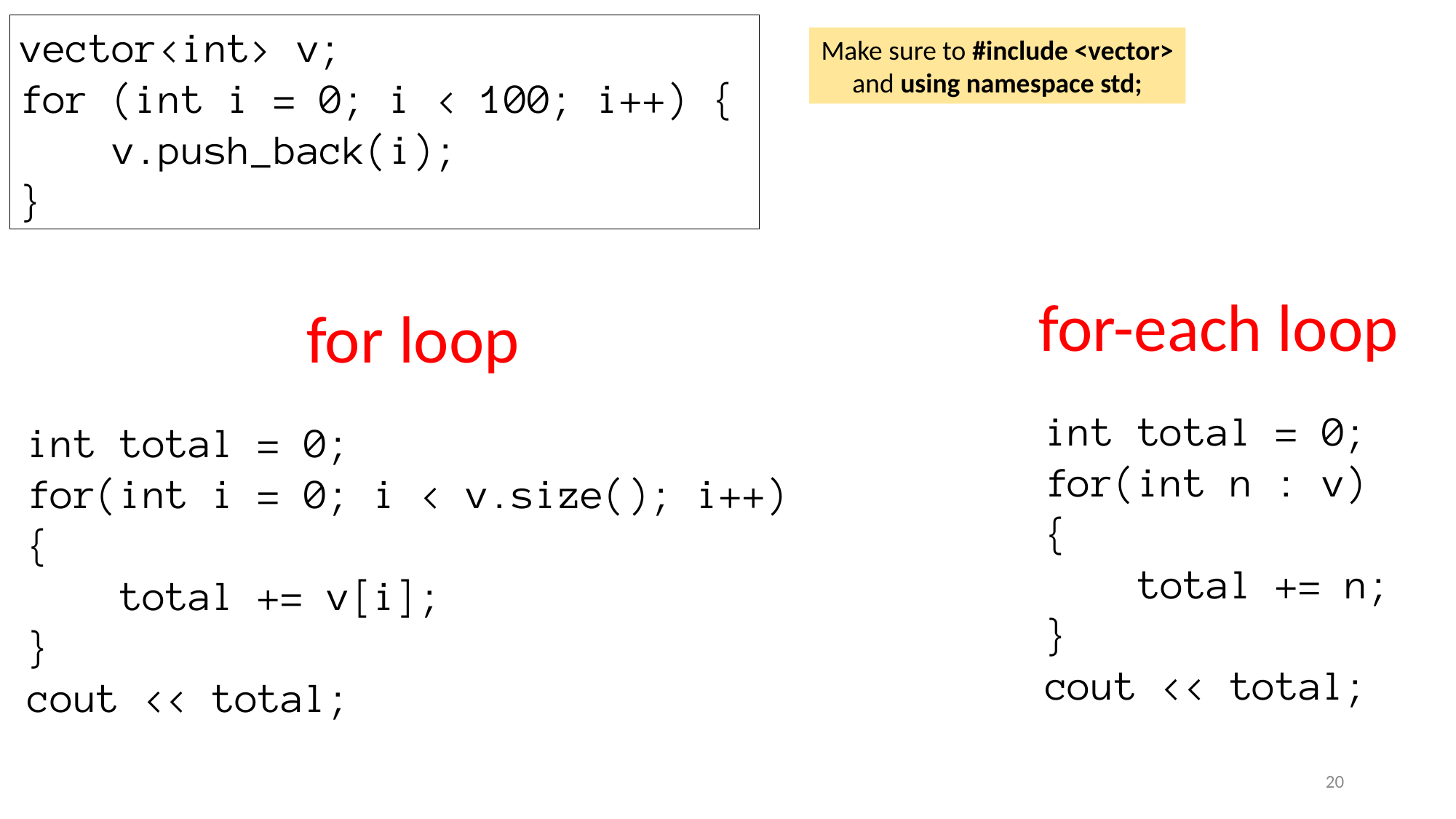

vector<int> v;
for (int i = 0; i < 100; i++) {
    v.push_back(i);
}
Make sure to #include <vector> and using namespace std;
for-each loop
for loop
int total = 0;
for(int n : v)
{
    total += n;
}
cout << total;
int total = 0;
for(int i = 0; i < v.size(); i++)
{
    total += v[i];
}
cout << total;
20